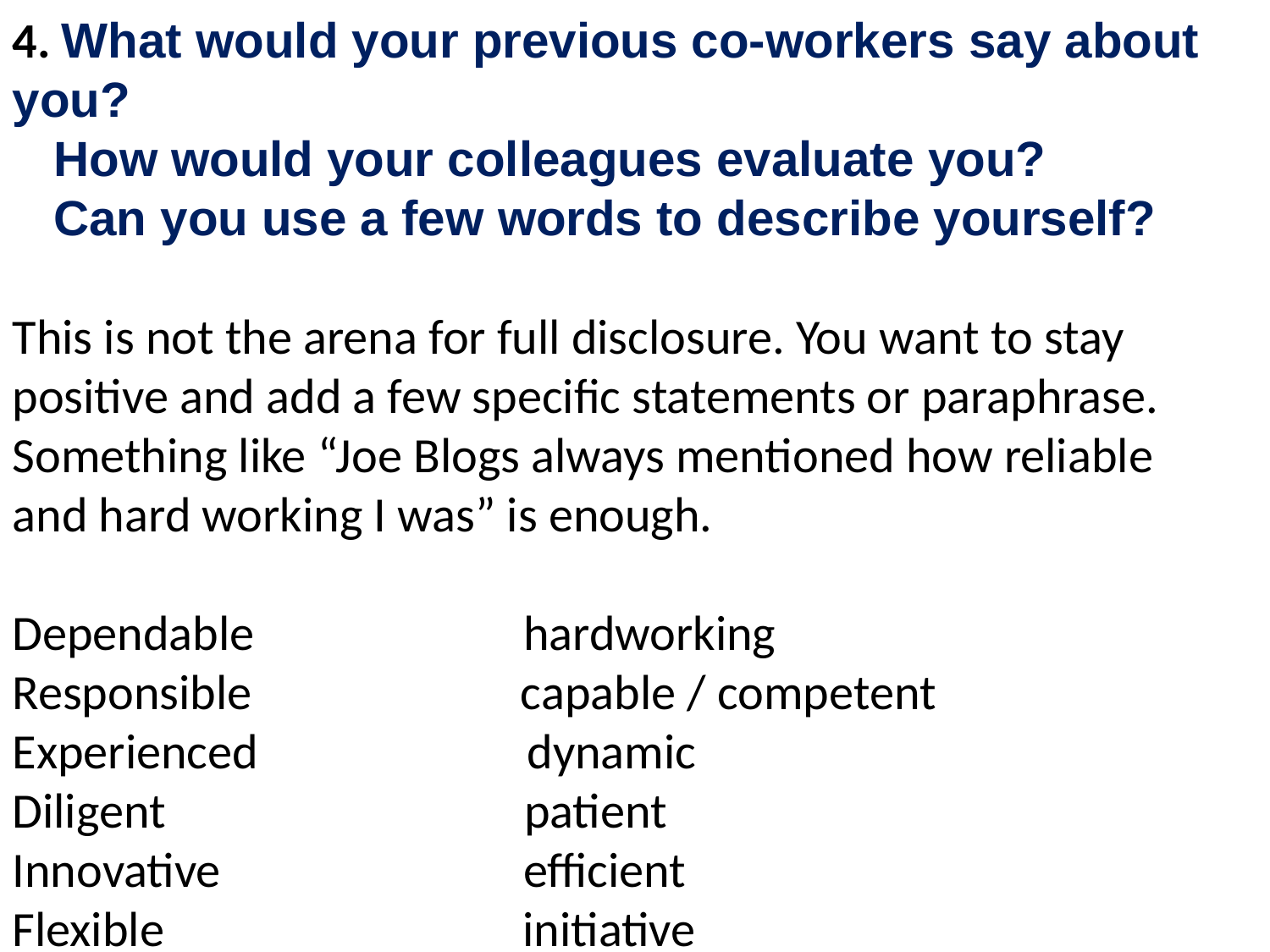

4. What would your previous co-workers say about you?
   How would your colleagues evaluate you?
   Can you use a few words to describe yourself?

This is not the arena for full disclosure. You want to stay positive and add a few specific statements or paraphrase. Something like “Joe Blogs always mentioned how reliable and hard working I was” is enough.

Dependable                        hardworking
Responsible                        capable / competent
Experienced                        dynamic
Diligent                                patient
Innovative                           efficient
Flexible                                initiative